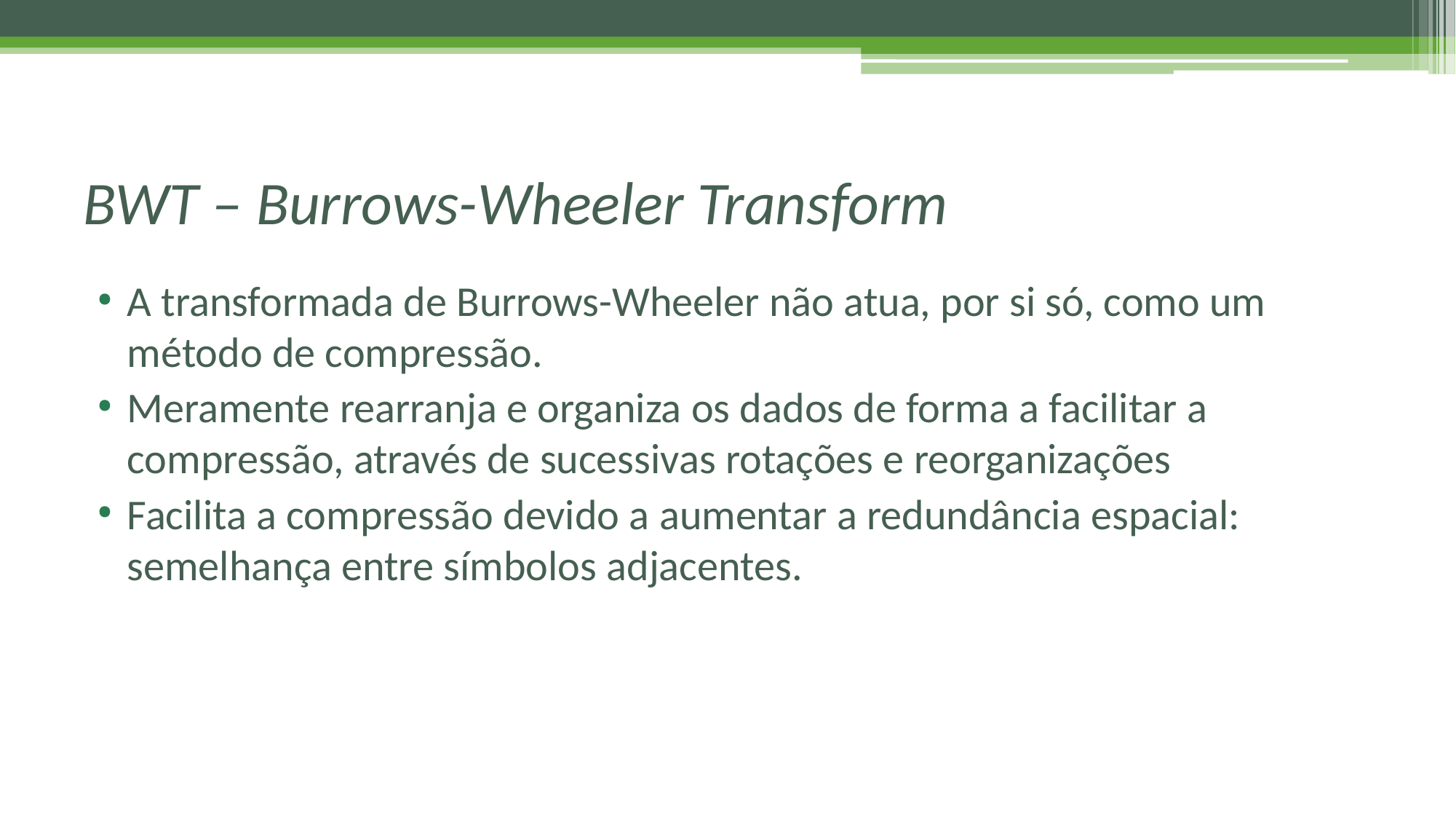

# BWT – Burrows-Wheeler Transform
A transformada de Burrows-Wheeler não atua, por si só, como um método de compressão.
Meramente rearranja e organiza os dados de forma a facilitar a compressão, através de sucessivas rotações e reorganizações
Facilita a compressão devido a aumentar a redundância espacial: semelhança entre símbolos adjacentes.